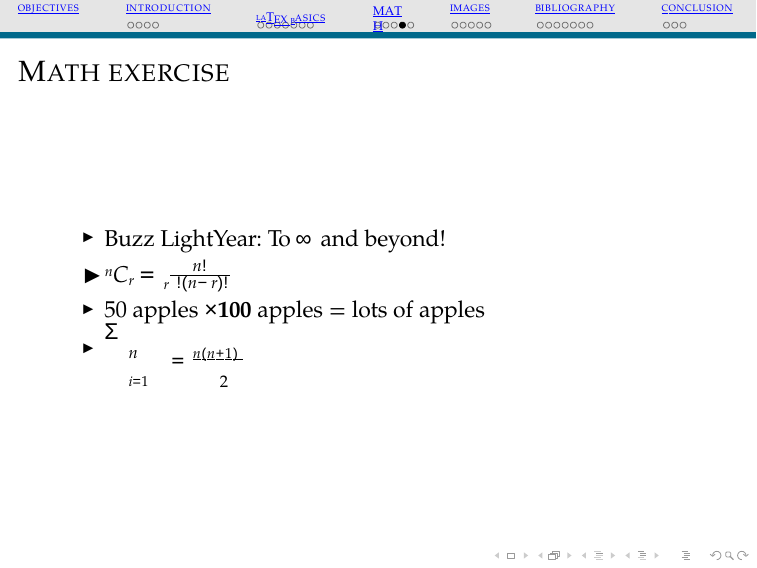

OBJECTIVES
INTRODUCTION
LATEX BASICS
MATH
IMAGES
BIBLIOGRAPHY
CONCLUSION

MATH EXERCISE
Buzz LightYear: To ∞ and beyond!
n!
nCr = r
!(n−r)!

50 apples ×100 apples = lots of apples
Σ
n	= n(n+1)  i=1		2
►